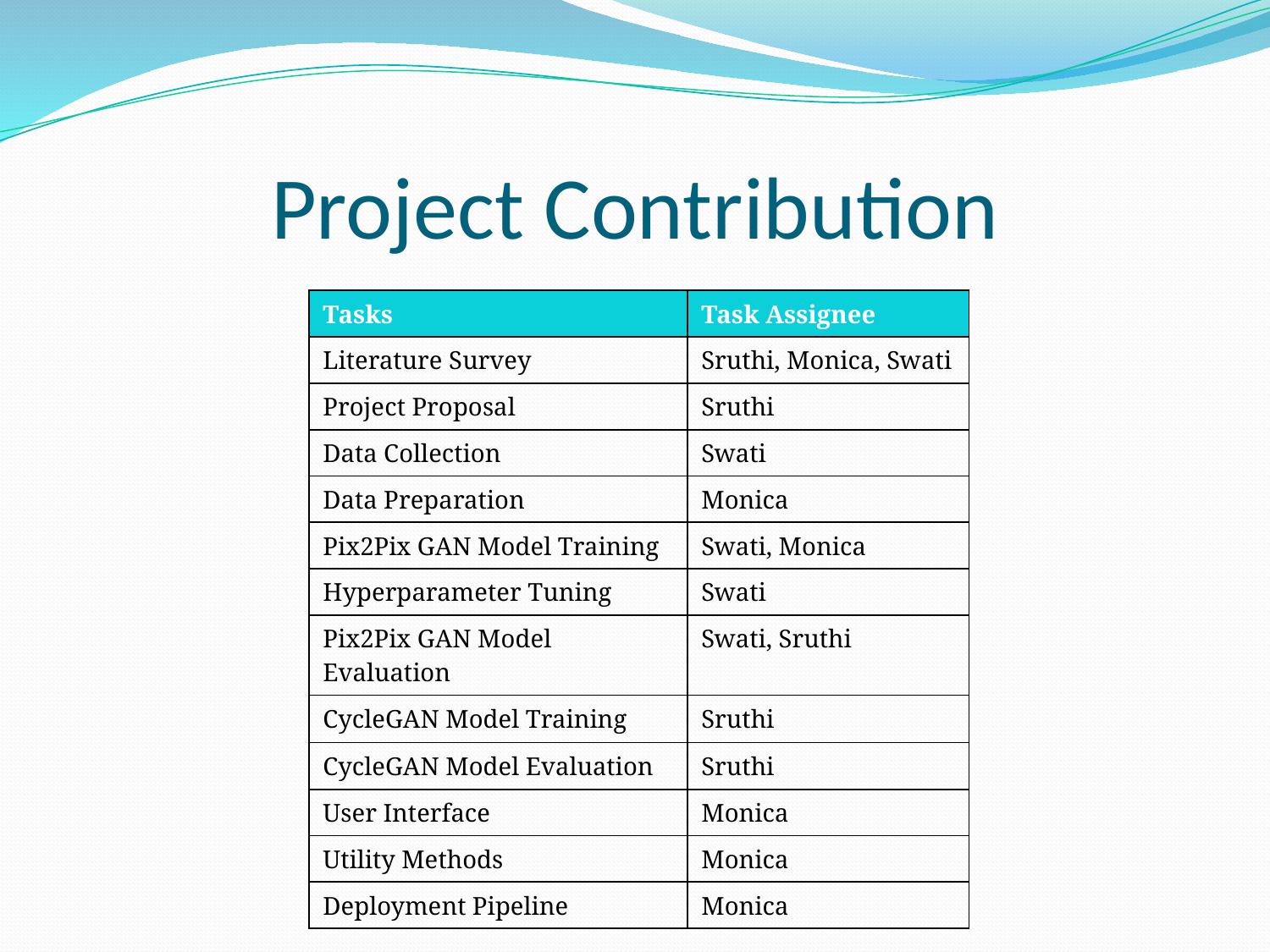

# Project Contribution

| Tasks | Task Assignee |
| --- | --- |
| Literature Survey | Sruthi, Monica, Swati |
| Project Proposal | Sruthi |
| Data Collection | Swati |
| Data Preparation | Monica |
| Pix2Pix GAN Model Training | Swati, Monica |
| Hyperparameter Tuning | Swati |
| Pix2Pix GAN Model Evaluation | Swati, Sruthi |
| CycleGAN Model Training | Sruthi |
| CycleGAN Model Evaluation | Sruthi |
| User Interface | Monica |
| Utility Methods | Monica |
| Deployment Pipeline | Monica |